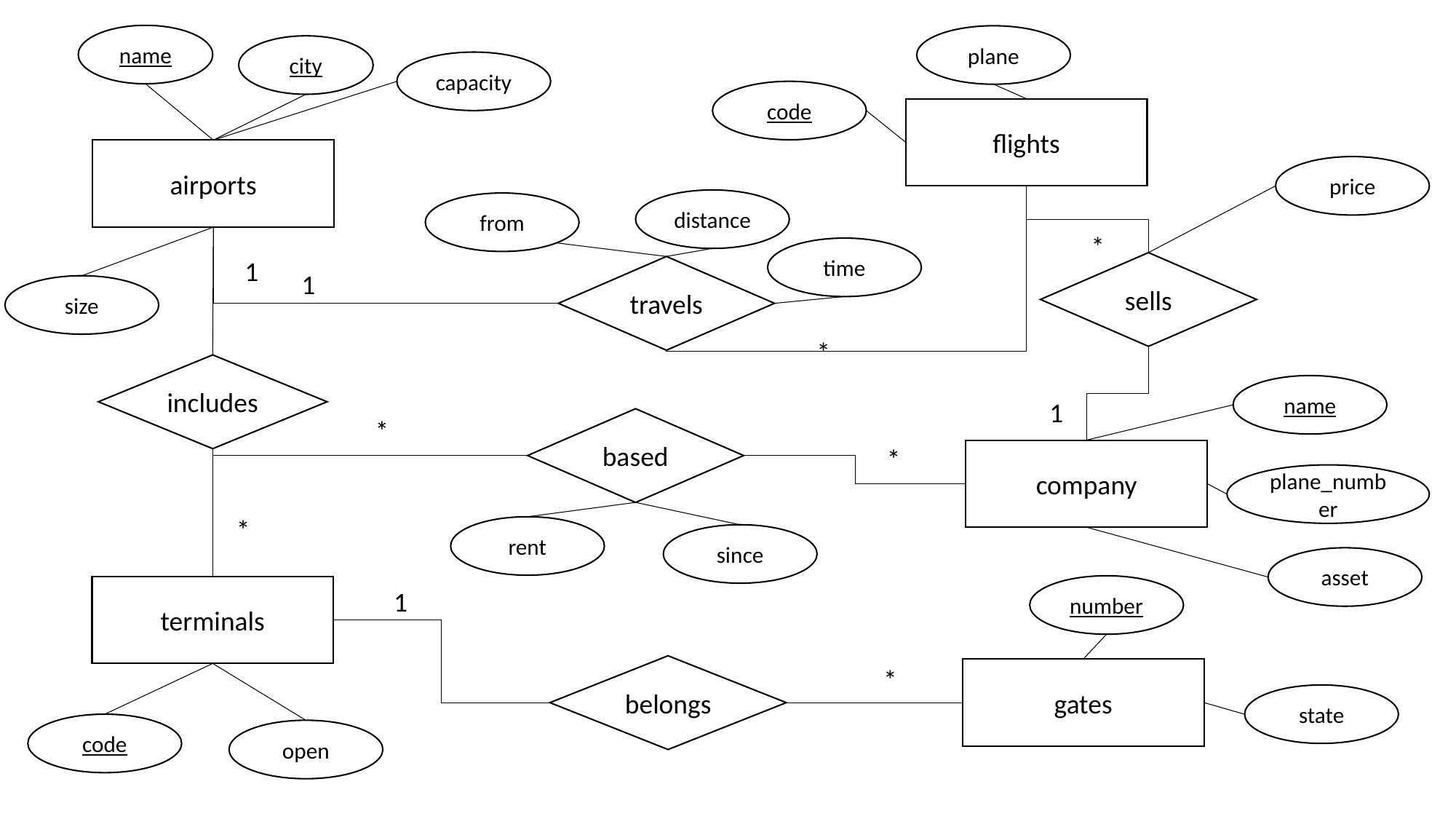

name
plane
city
capacity
code
flights
airports
price
distance
from
*
time
1
sells
travels
1
size
*
includes
name
1
*
based
*
company
plane_number
*
rent
since
asset
number
terminals
1
belongs
*
gates
state
code
open